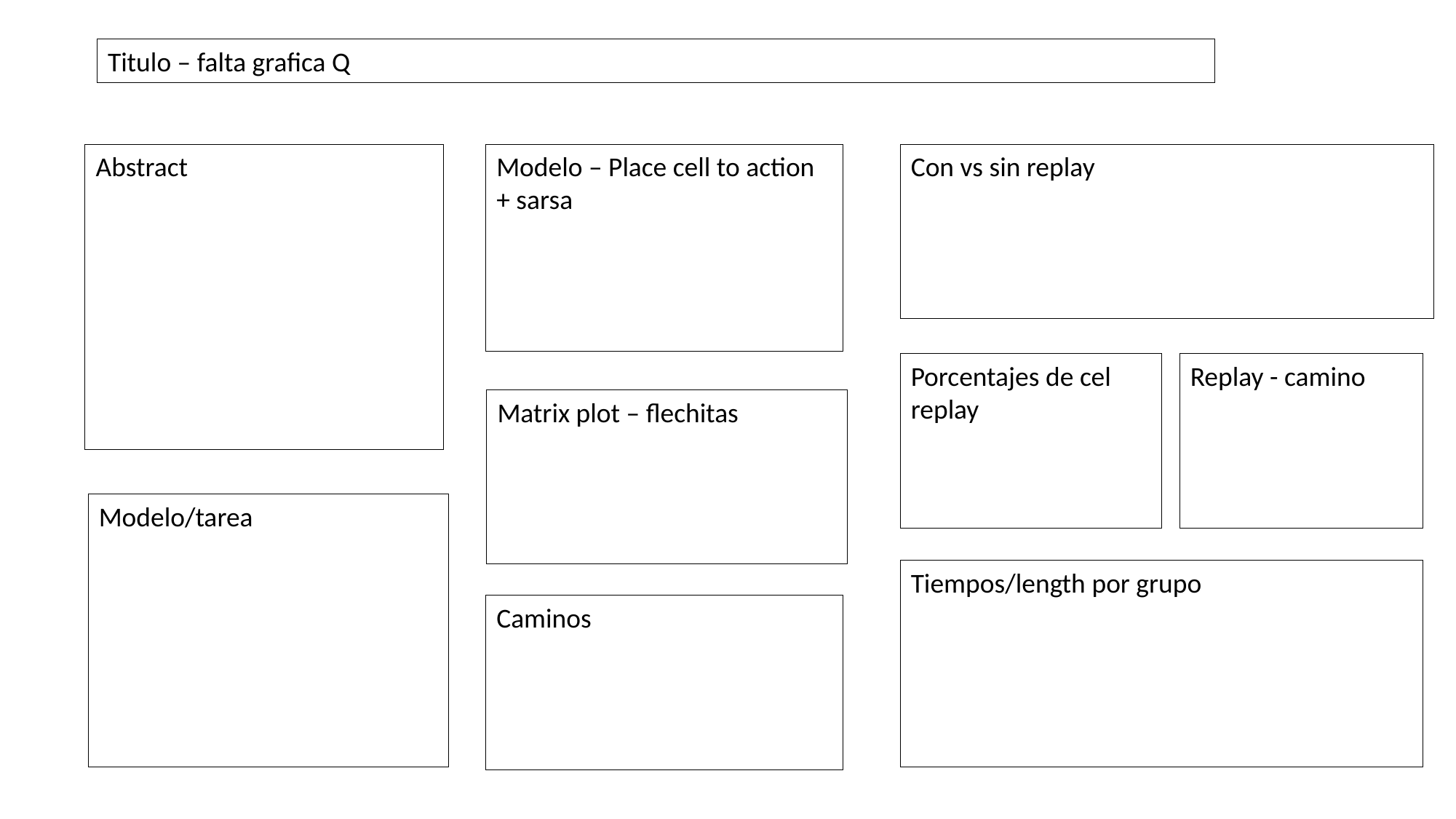

Titulo – falta grafica Q
Abstract

Modelo – Place cell to action + sarsa

Con vs sin replay

Porcentajes de cel replay

Replay - camino

Matrix plot – flechitas

Modelo/tarea

Tiempos/length por grupo

Caminos